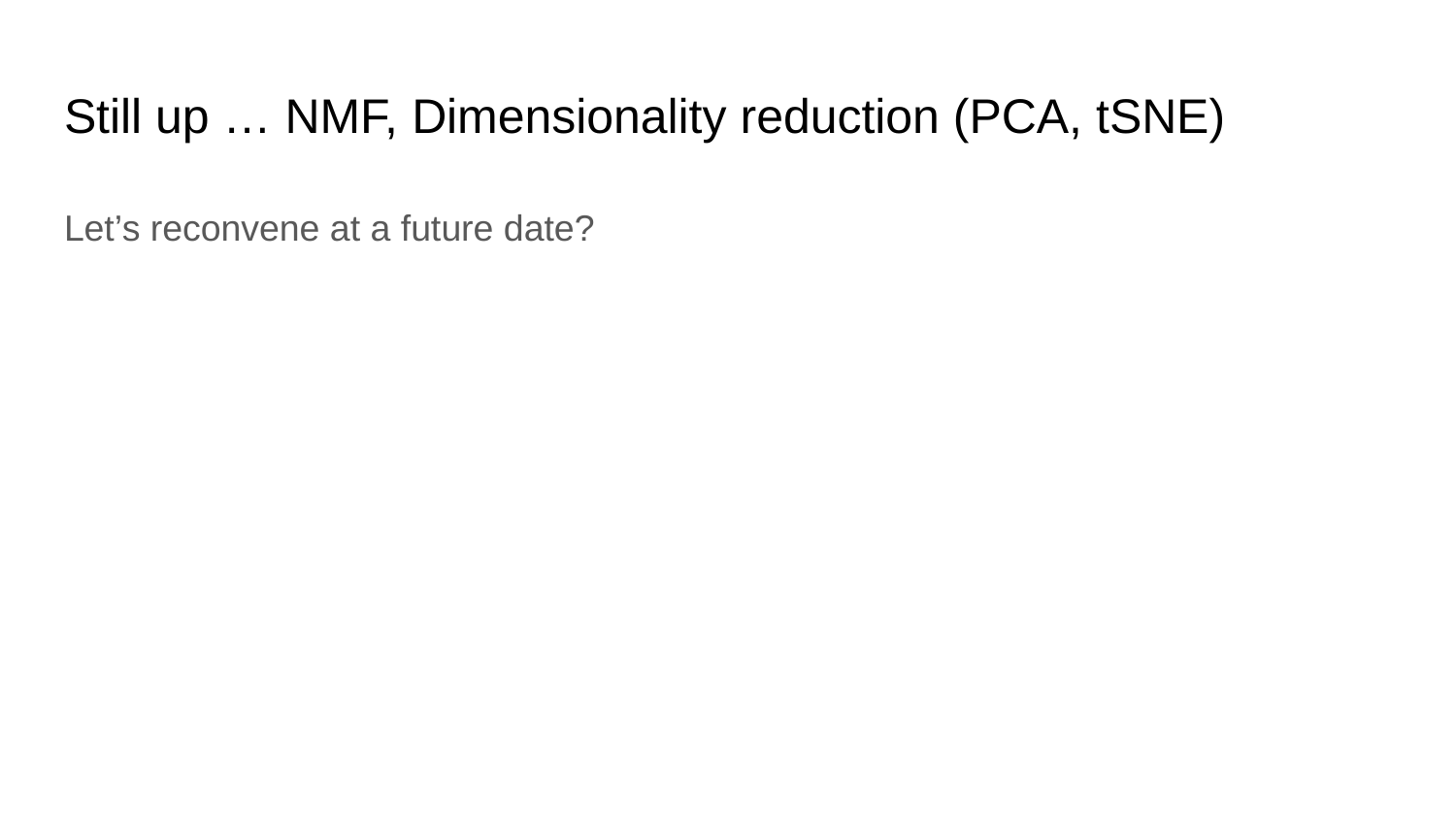

# Still up … NMF, Dimensionality reduction (PCA, tSNE)
Let’s reconvene at a future date?